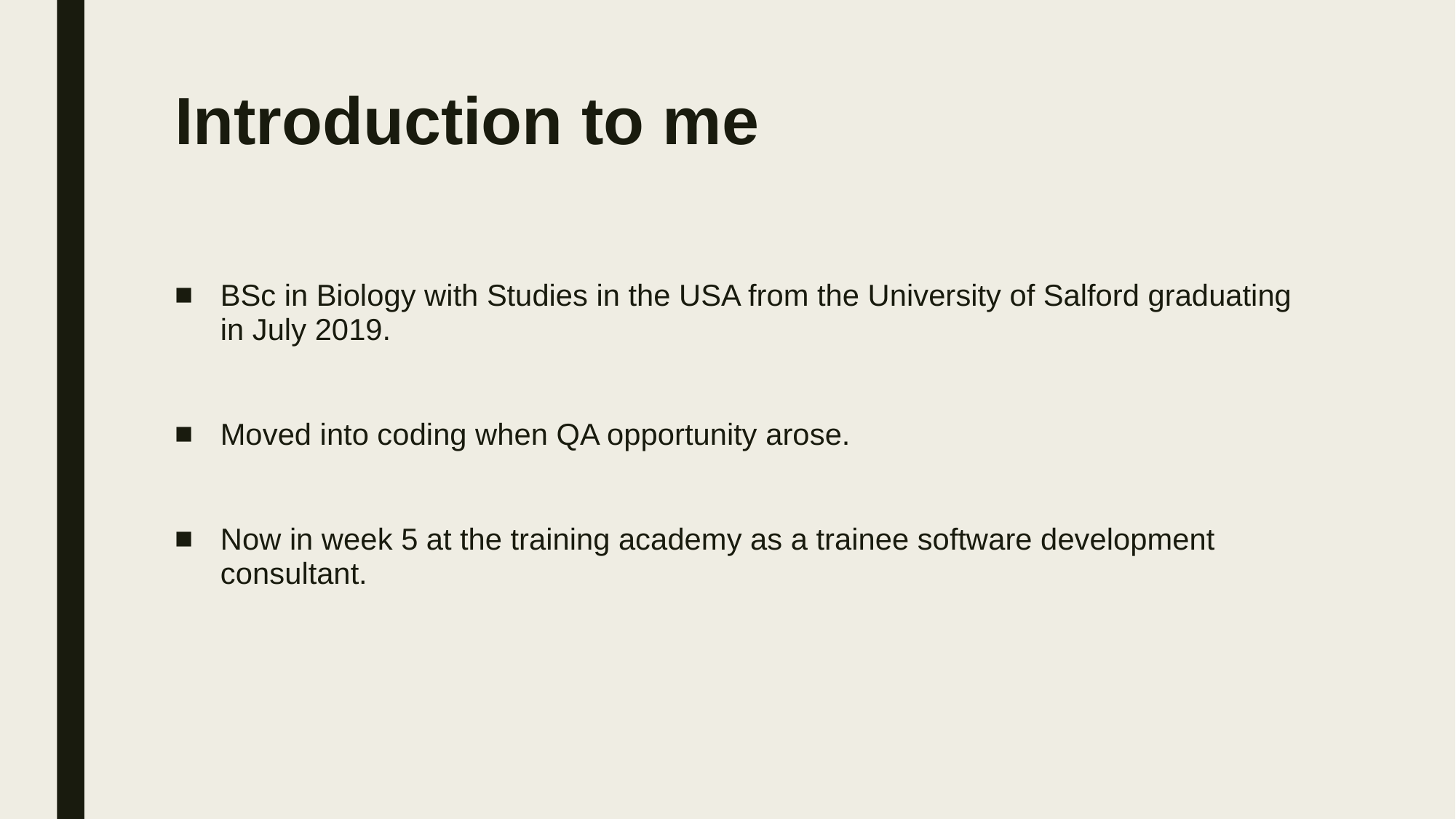

# Introduction to me
BSc in Biology with Studies in the USA from the University of Salford graduating in July 2019.

Moved into coding when QA opportunity arose.

Now in week 5 at the training academy as a trainee software development consultant.